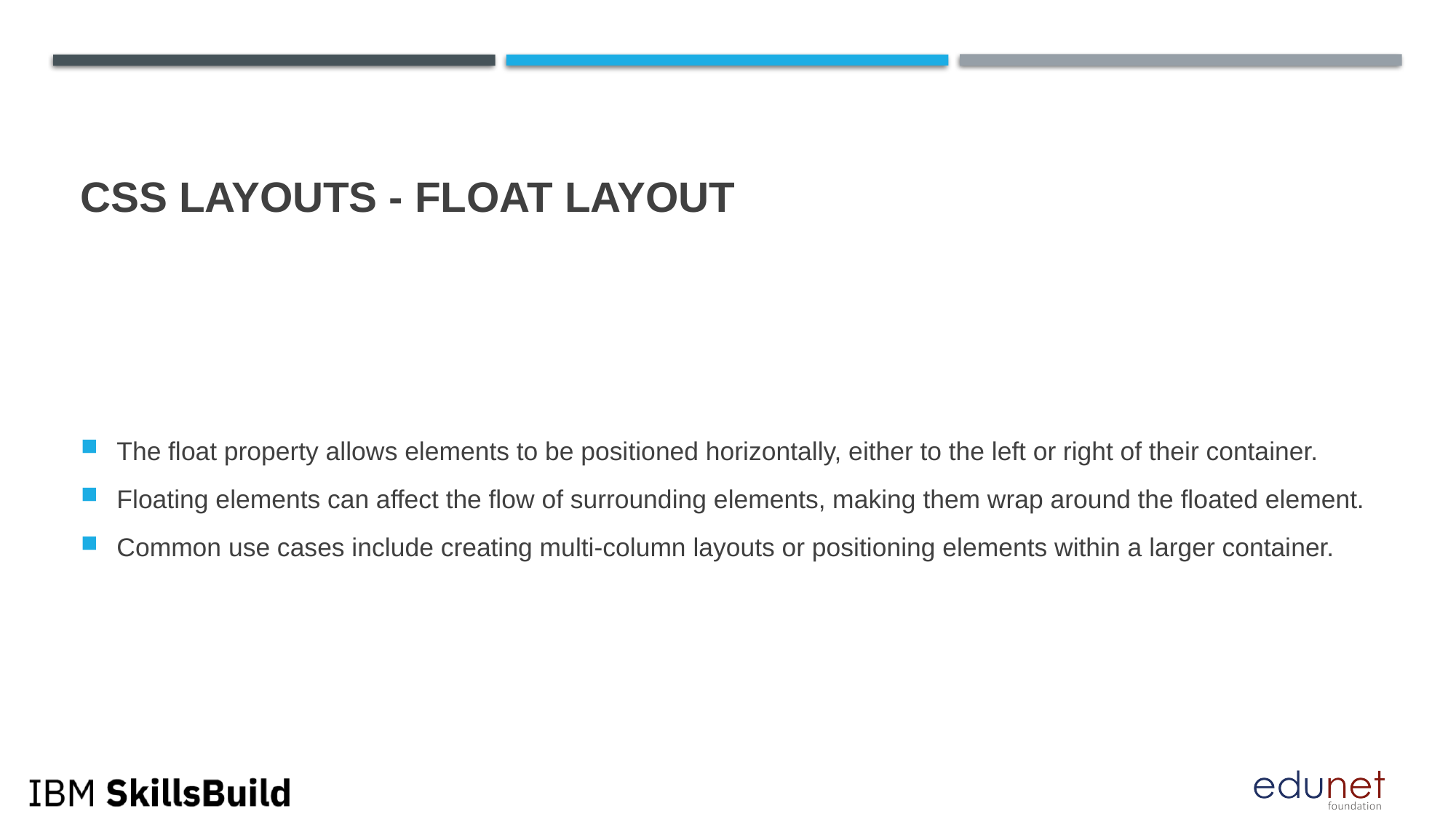

# CSS Layouts - Float Layout
The float property allows elements to be positioned horizontally, either to the left or right of their container.
Floating elements can affect the flow of surrounding elements, making them wrap around the floated element.
Common use cases include creating multi-column layouts or positioning elements within a larger container.